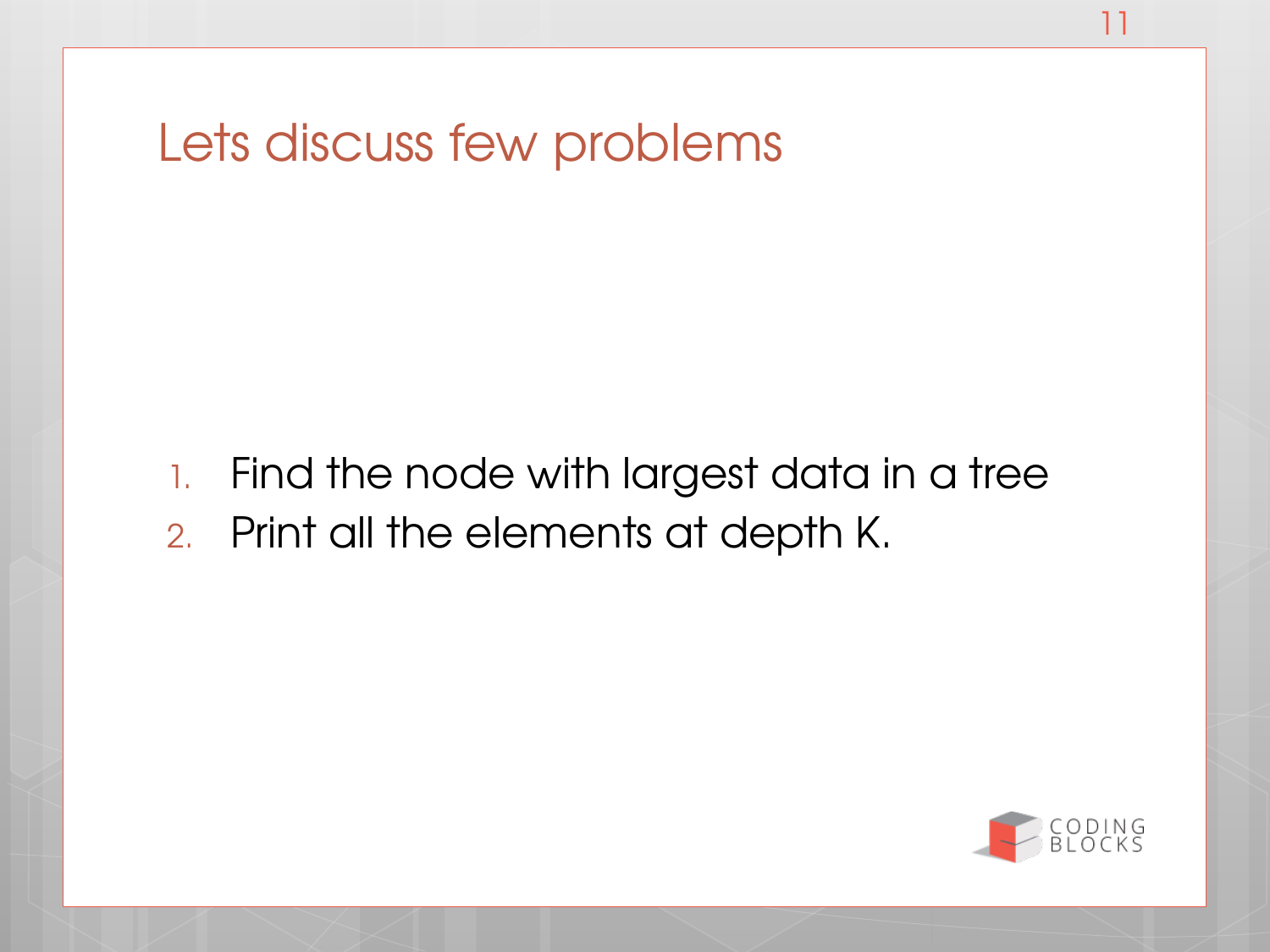

11
# Lets discuss few problems
Find the node with largest data in a tree
Print all the elements at depth K.